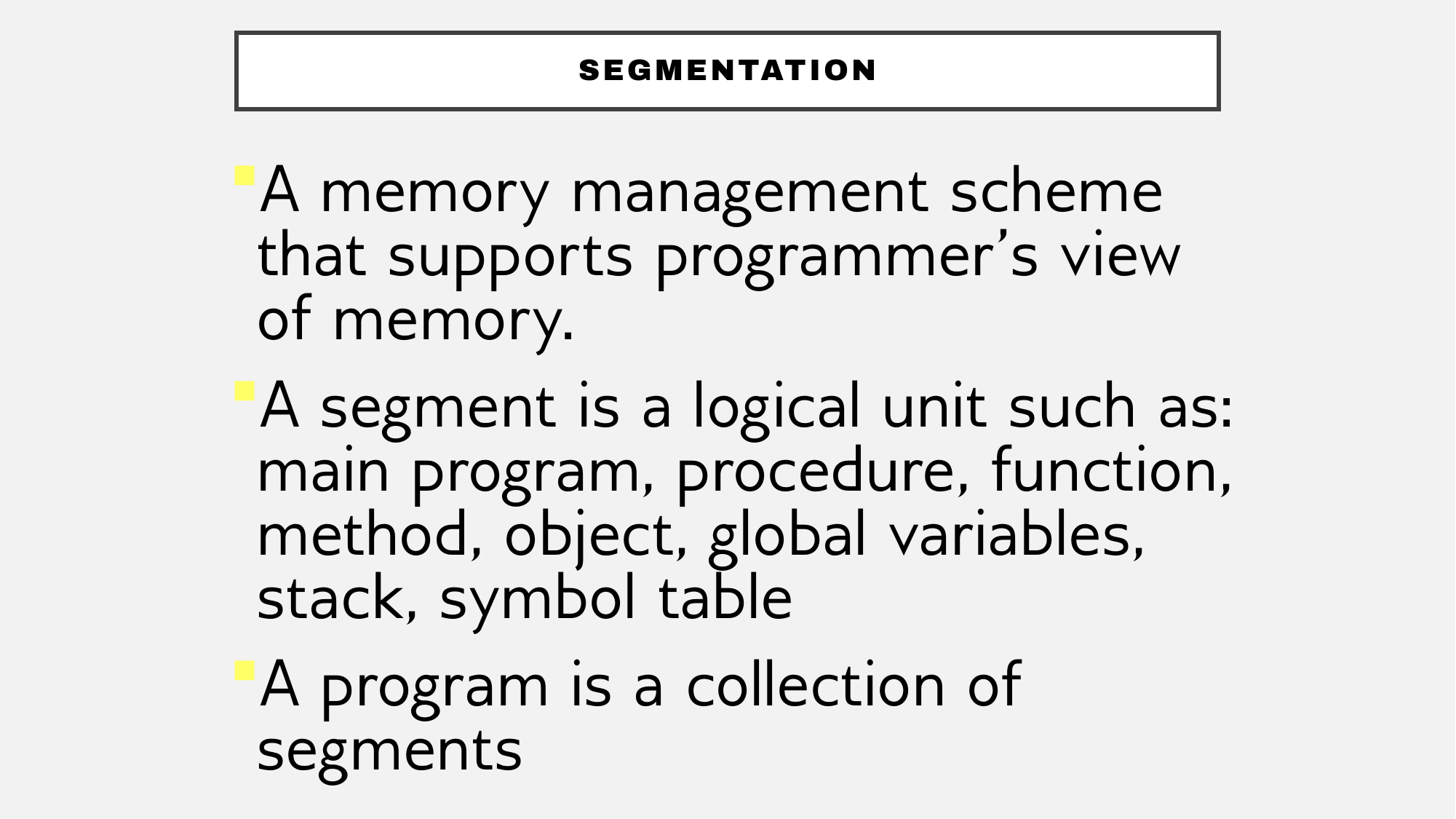

# Segmentation
A memory management scheme that supports programmer’s view of memory.
A segment is a logical unit such as: main program, procedure, function, method, object, global variables, stack, symbol table
A program is a collection of segments